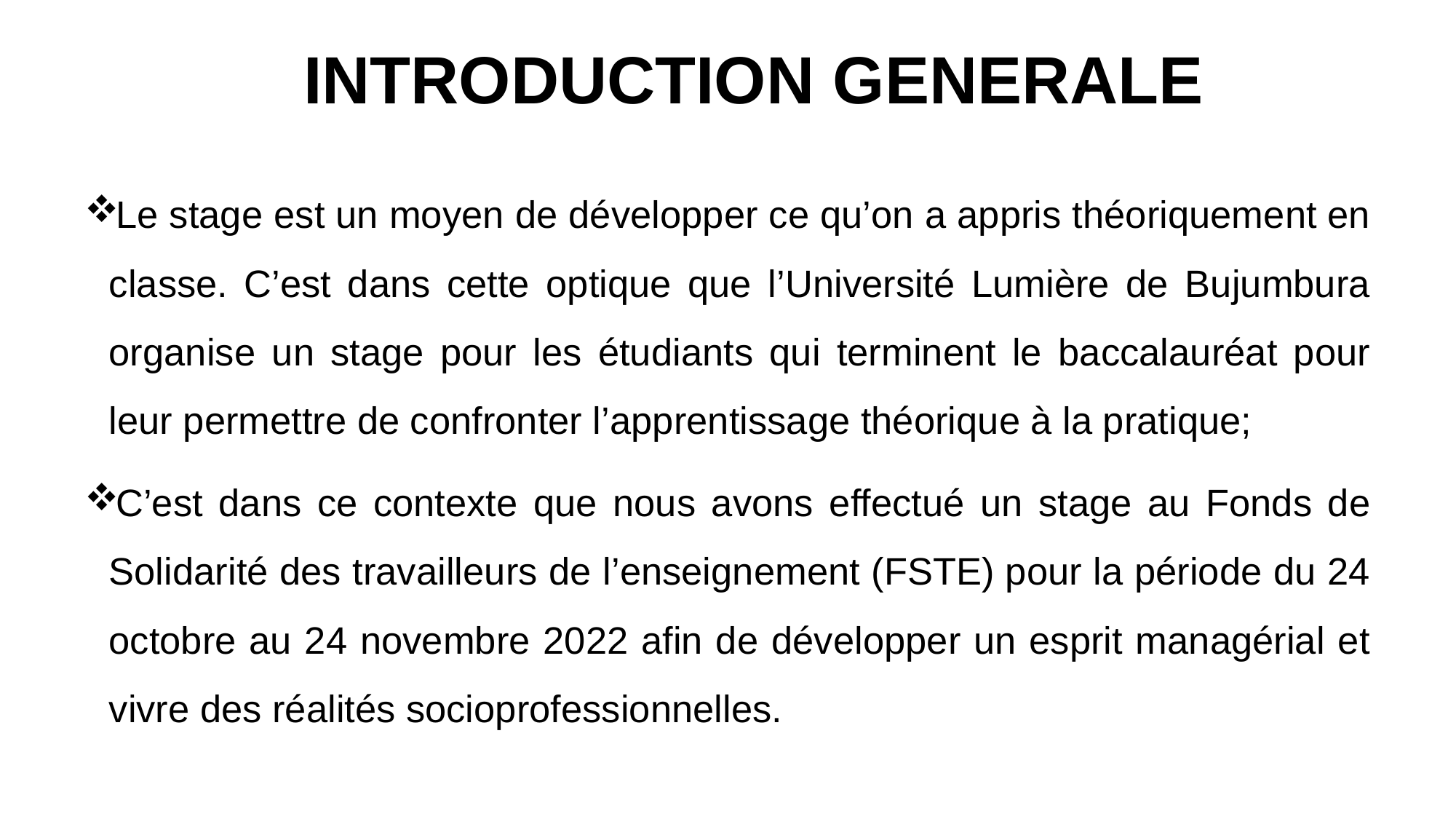

# INTRODUCTION GENERALE
Le stage est un moyen de développer ce qu’on a appris théoriquement en classe. C’est dans cette optique que l’Université Lumière de Bujumbura organise un stage pour les étudiants qui terminent le baccalauréat pour leur permettre de confronter l’apprentissage théorique à la pratique;
C’est dans ce contexte que nous avons effectué un stage au Fonds de Solidarité des travailleurs de l’enseignement (FSTE) pour la période du 24 octobre au 24 novembre 2022 afin de développer un esprit managérial et vivre des réalités socioprofessionnelles.